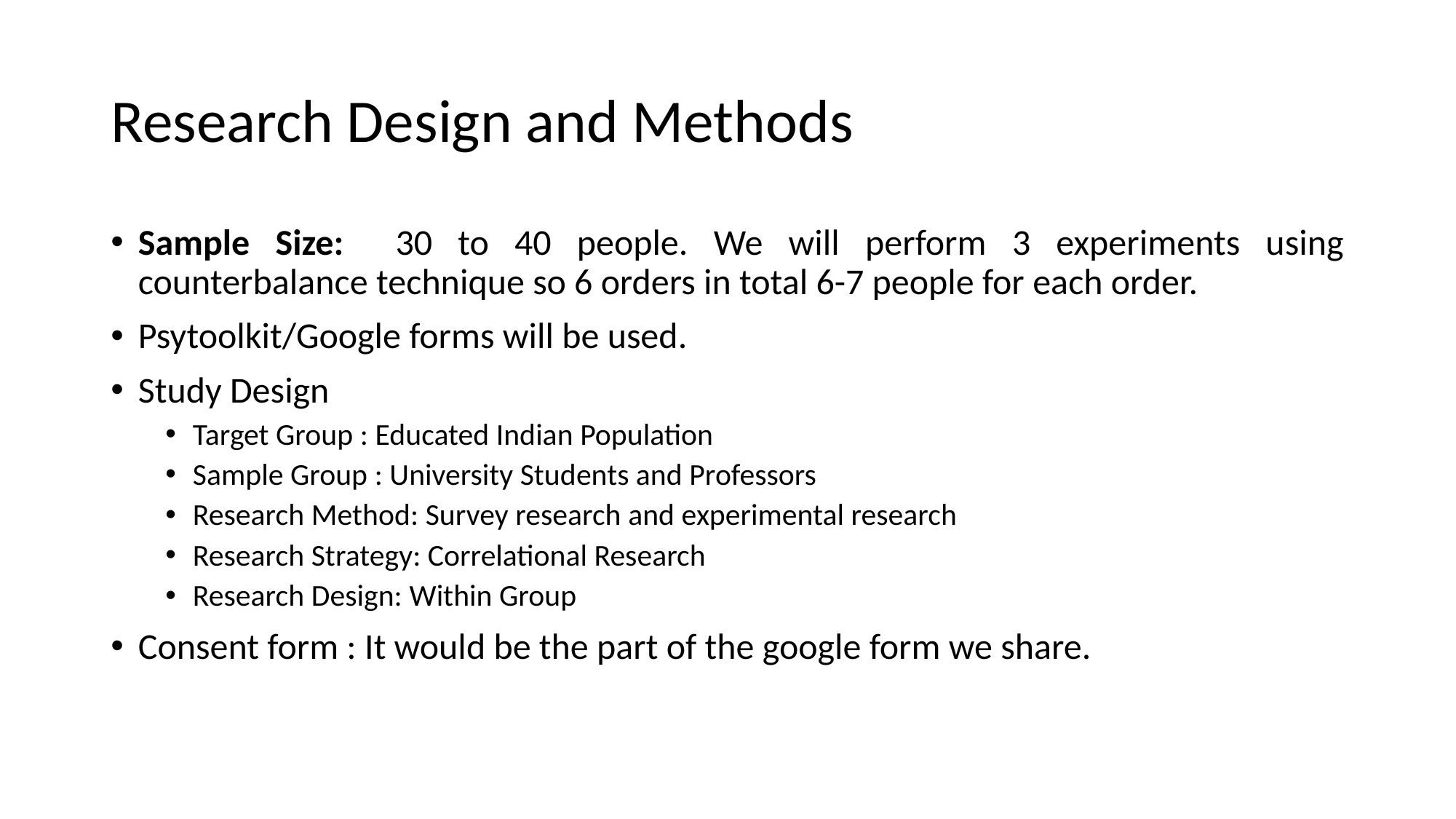

# Research Design and Methods
Sample Size:  30 to 40 people. We will perform 3 experiments using counterbalance technique so 6 orders in total 6-7 people for each order.
Psytoolkit/Google forms will be used.
Study Design
Target Group : Educated Indian Population
Sample Group : University Students and Professors
Research Method: Survey research and experimental research
Research Strategy: Correlational Research
Research Design: Within Group
Consent form : It would be the part of the google form we share.